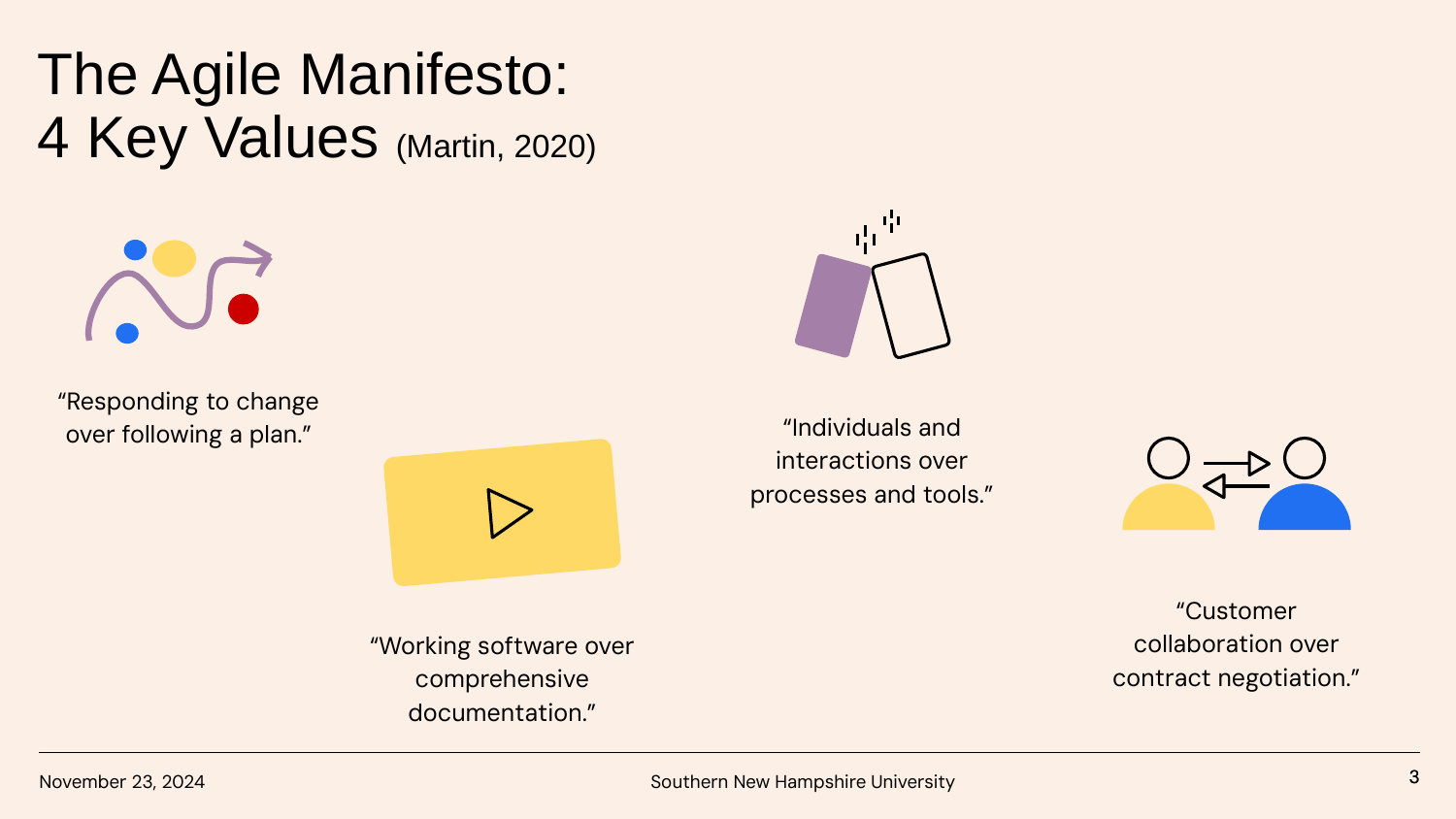

# The Agile Manifesto:
4 Key Values (Martin, 2020)

“Responding to change over following a plan.”
“Individuals and interactions over processes and tools.”

“Customer collaboration over contract negotiation.”
“Working software over comprehensive documentation.”
November 23, 2024
Southern New Hampshire University
3
3